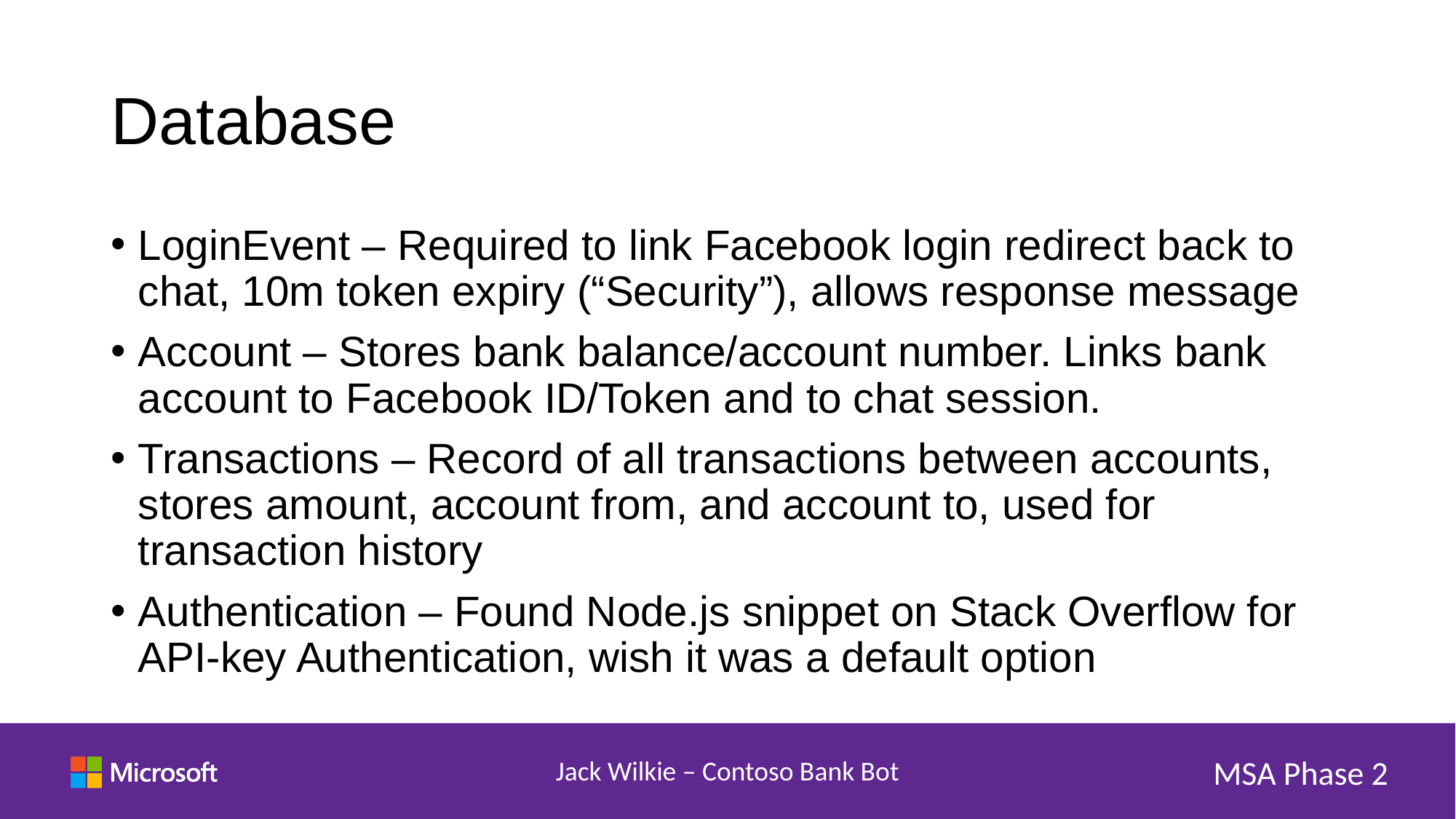

# Database
LoginEvent – Required to link Facebook login redirect back to chat, 10m token expiry (“Security”), allows response message
Account – Stores bank balance/account number. Links bank account to Facebook ID/Token and to chat session.
Transactions – Record of all transactions between accounts, stores amount, account from, and account to, used for transaction history
Authentication – Found Node.js snippet on Stack Overflow for API-key Authentication, wish it was a default option